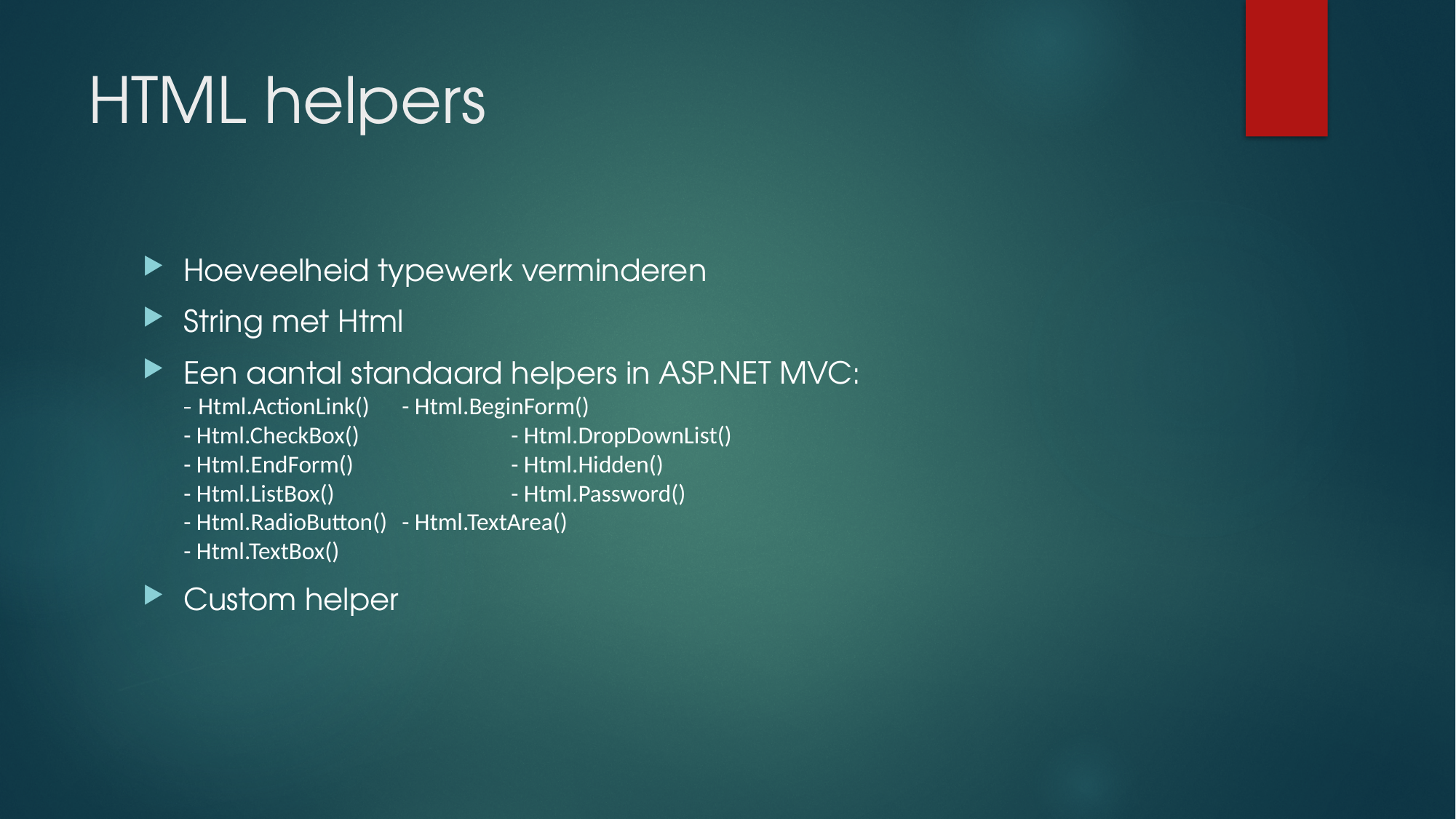

# HTML helpers
Hoeveelheid typewerk verminderen
String met Html
Een aantal standaard helpers in ASP.NET MVC:
- Html.ActionLink()	- Html.BeginForm()
- Html.CheckBox()		- Html.DropDownList()
- Html.EndForm()		- Html.Hidden()
- Html.ListBox()		- Html.Password()
- Html.RadioButton()	- Html.TextArea()
- Html.TextBox()
Custom helper